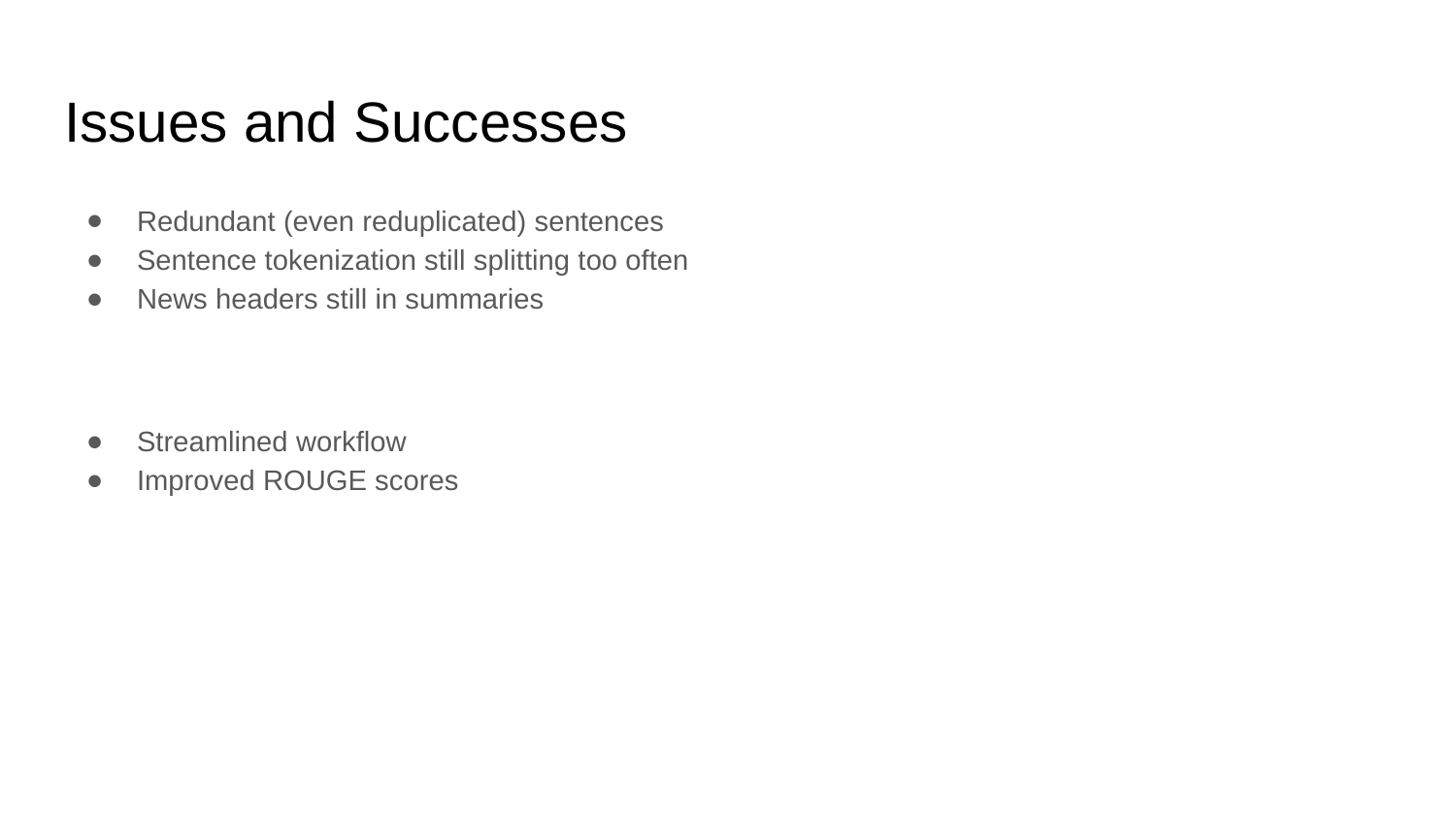

# Issues and Successes
Redundant (even reduplicated) sentences
Sentence tokenization still splitting too often
News headers still in summaries

Streamlined workflow
Improved ROUGE scores